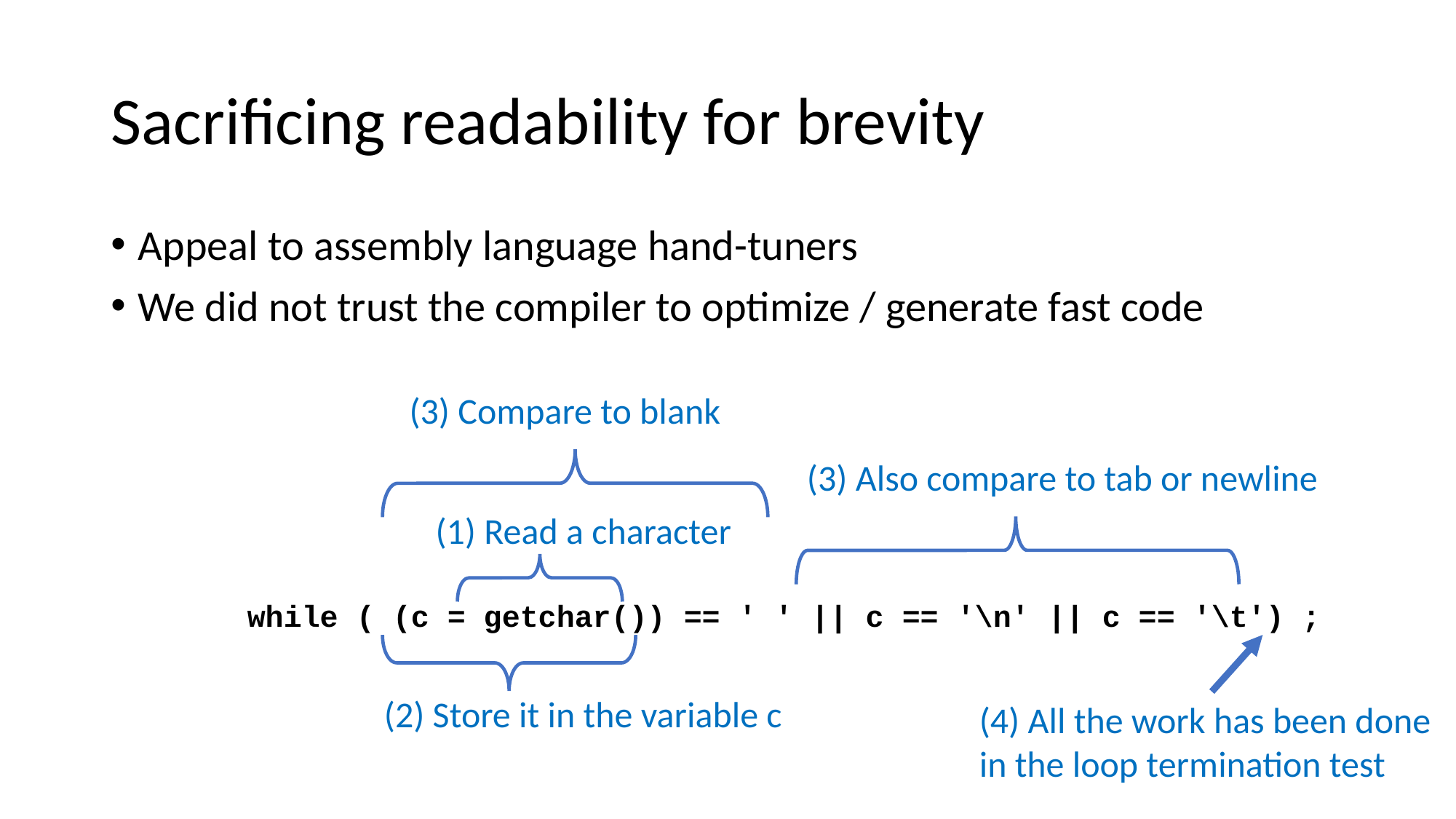

# Sacrificing readability for brevity
Appeal to assembly language hand-tuners
We did not trust the compiler to optimize / generate fast code

(3) Compare to blank
(3) Also compare to tab or newline

(1) Read a character

while ( (c = getchar()) == ' ' || c == '\n' || c == '\t') ;
(2) Store it in the variable c
(4) All the work has been done in the loop termination test